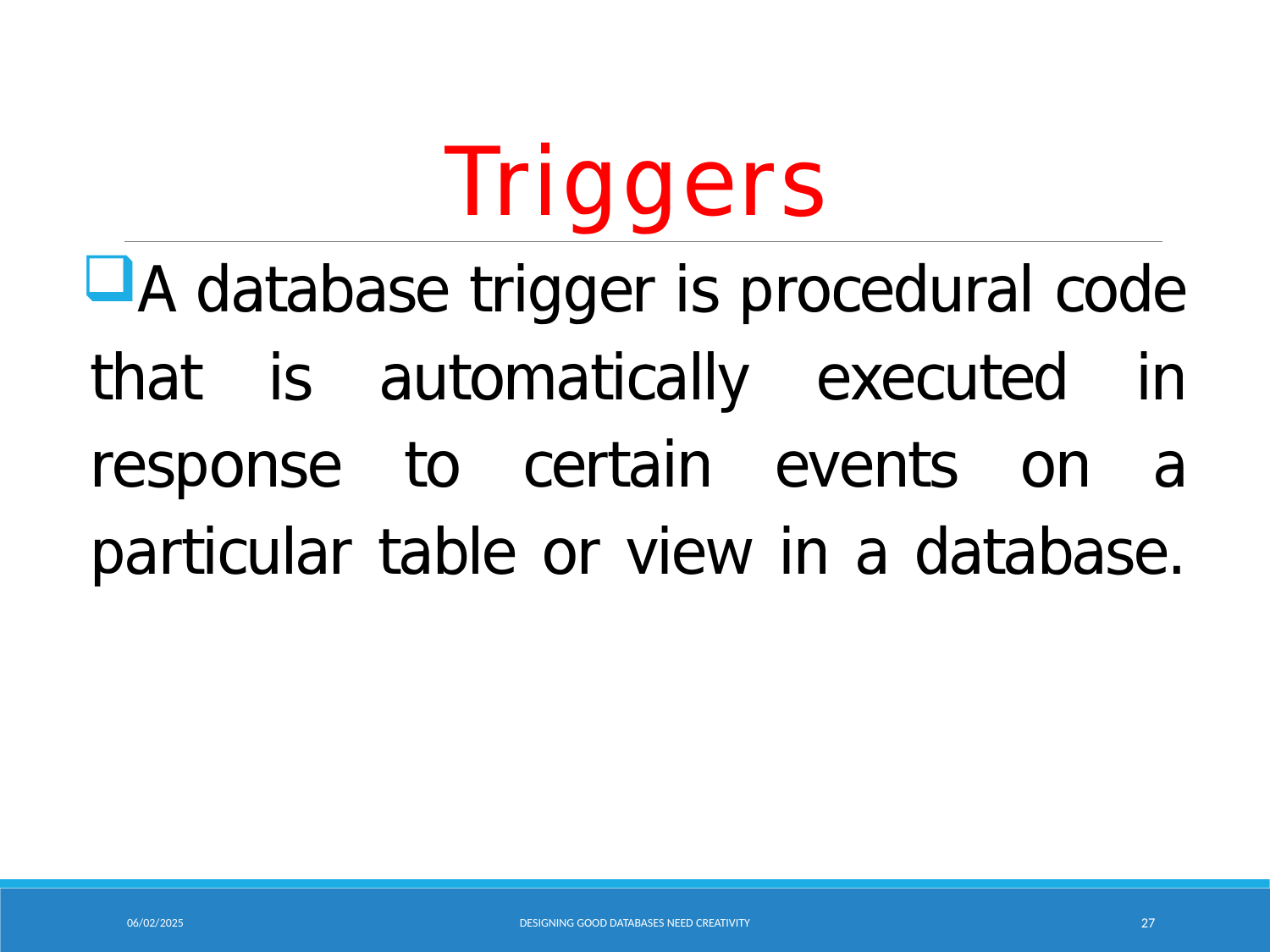

# Triggers
A database trigger is procedural code that is automatically executed in response to certain events on a particular table or view in a database.

06/02/2025
Designing Good Databases need Creativity
27